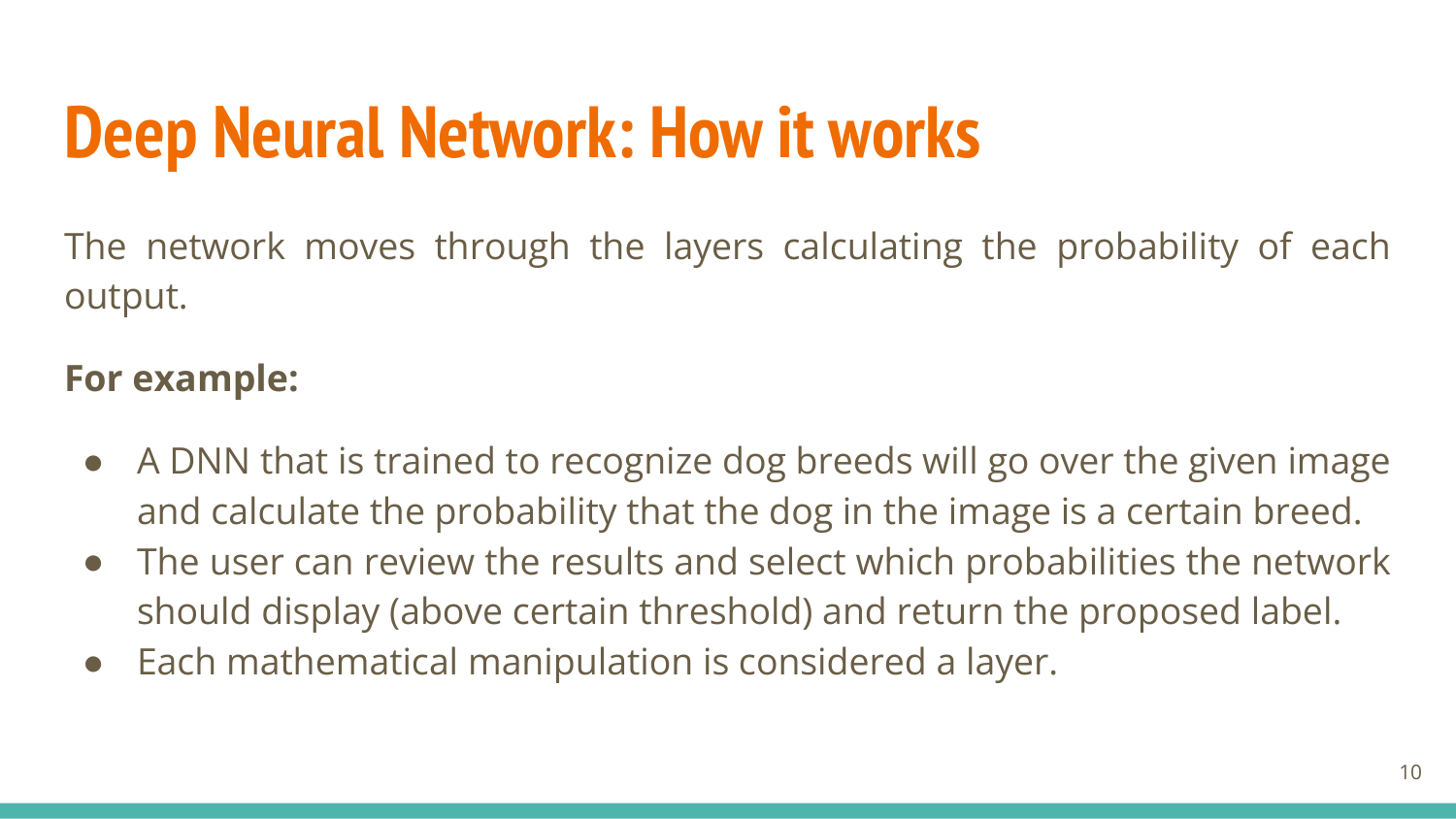

# Deep Neural Network: How it works
The network moves through the layers calculating the probability of each output.
For example:
A DNN that is trained to recognize dog breeds will go over the given image and calculate the probability that the dog in the image is a certain breed.
The user can review the results and select which probabilities the network should display (above certain threshold) and return the proposed label.
Each mathematical manipulation is considered a layer.
10